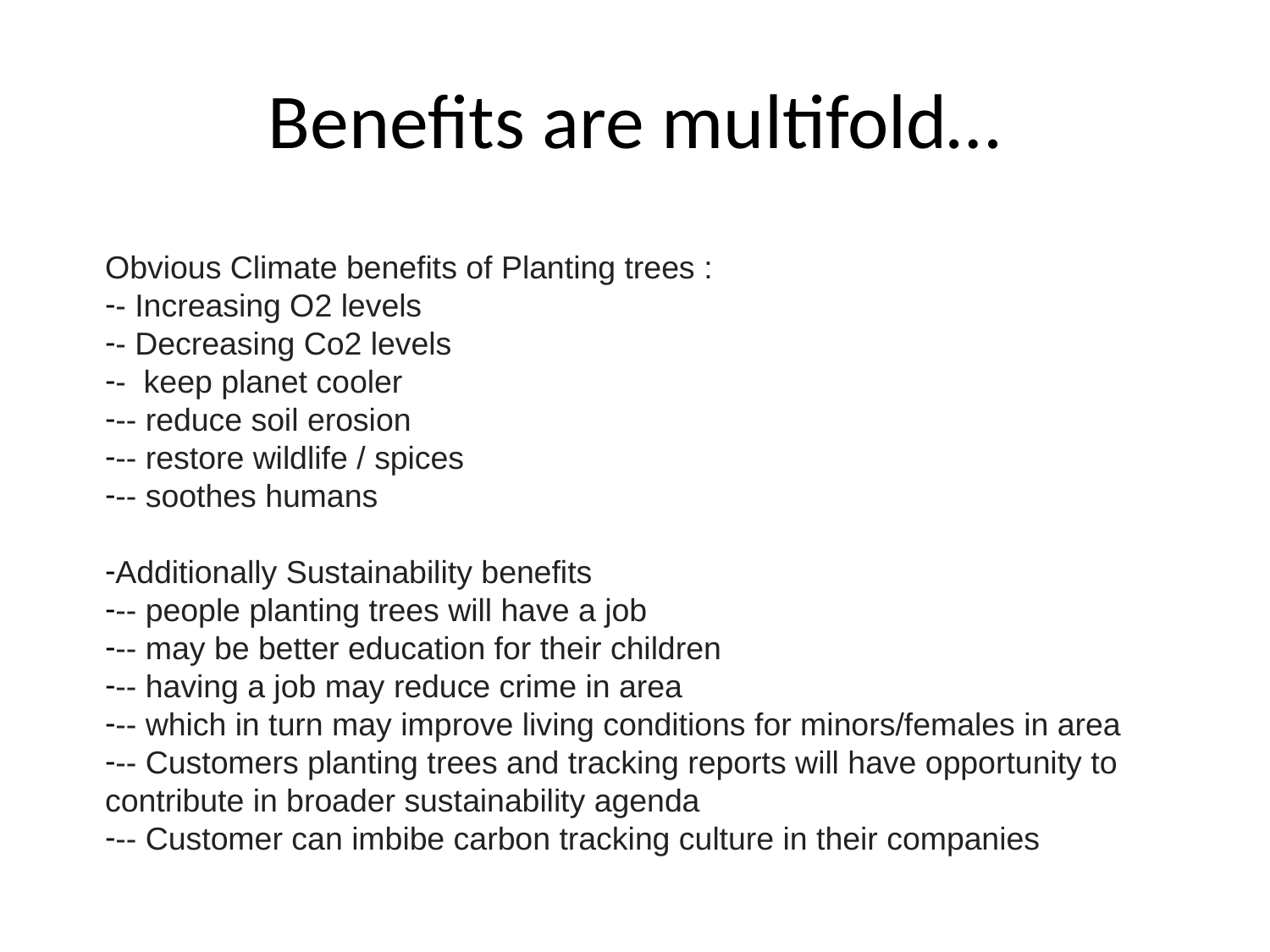

# Benefits are multifold…

Obvious Climate benefits of Planting trees :
- Increasing O2 levels
- Decreasing Co2 levels
-  keep planet cooler
-- reduce soil erosion
-- restore wildlife / spices
-- soothes humans

Additionally Sustainability benefits
-- people planting trees will have a job
-- may be better education for their children
-- having a job may reduce crime in area
-- which in turn may improve living conditions for minors/females in area
-- Customers planting trees and tracking reports will have opportunity to contribute in broader sustainability agenda
-- Customer can imbibe carbon tracking culture in their companies